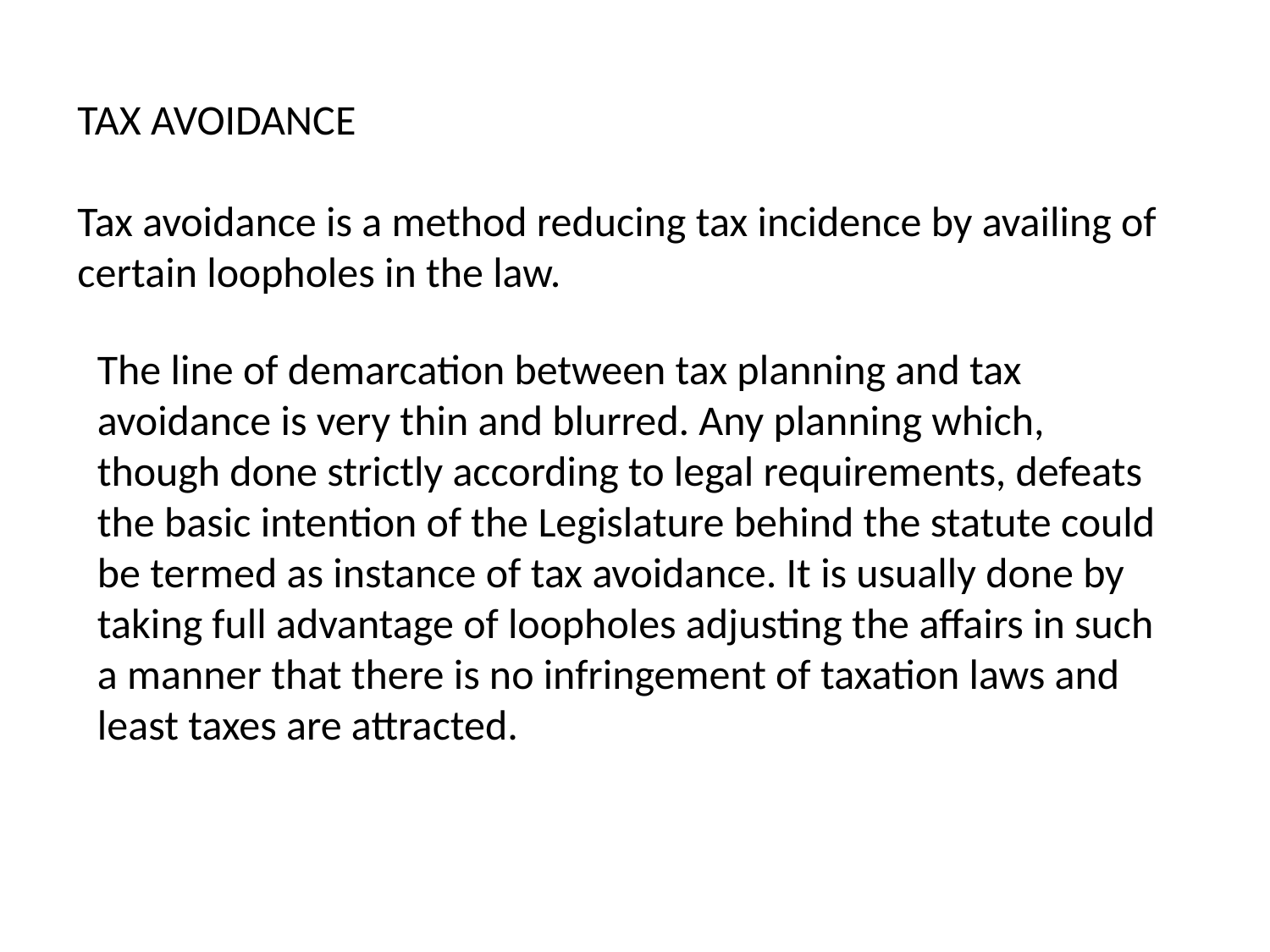

TAX AVOIDANCE

Tax avoidance is a method reducing tax incidence by availing of certain loopholes in the law.
The line of demarcation between tax planning and tax avoidance is very thin and blurred. Any planning which, though done strictly according to legal requirements, defeats the basic intention of the Legislature behind the statute could be termed as instance of tax avoidance. It is usually done by taking full advantage of loopholes adjusting the affairs in such a manner that there is no infringement of taxation laws and least taxes are attracted.